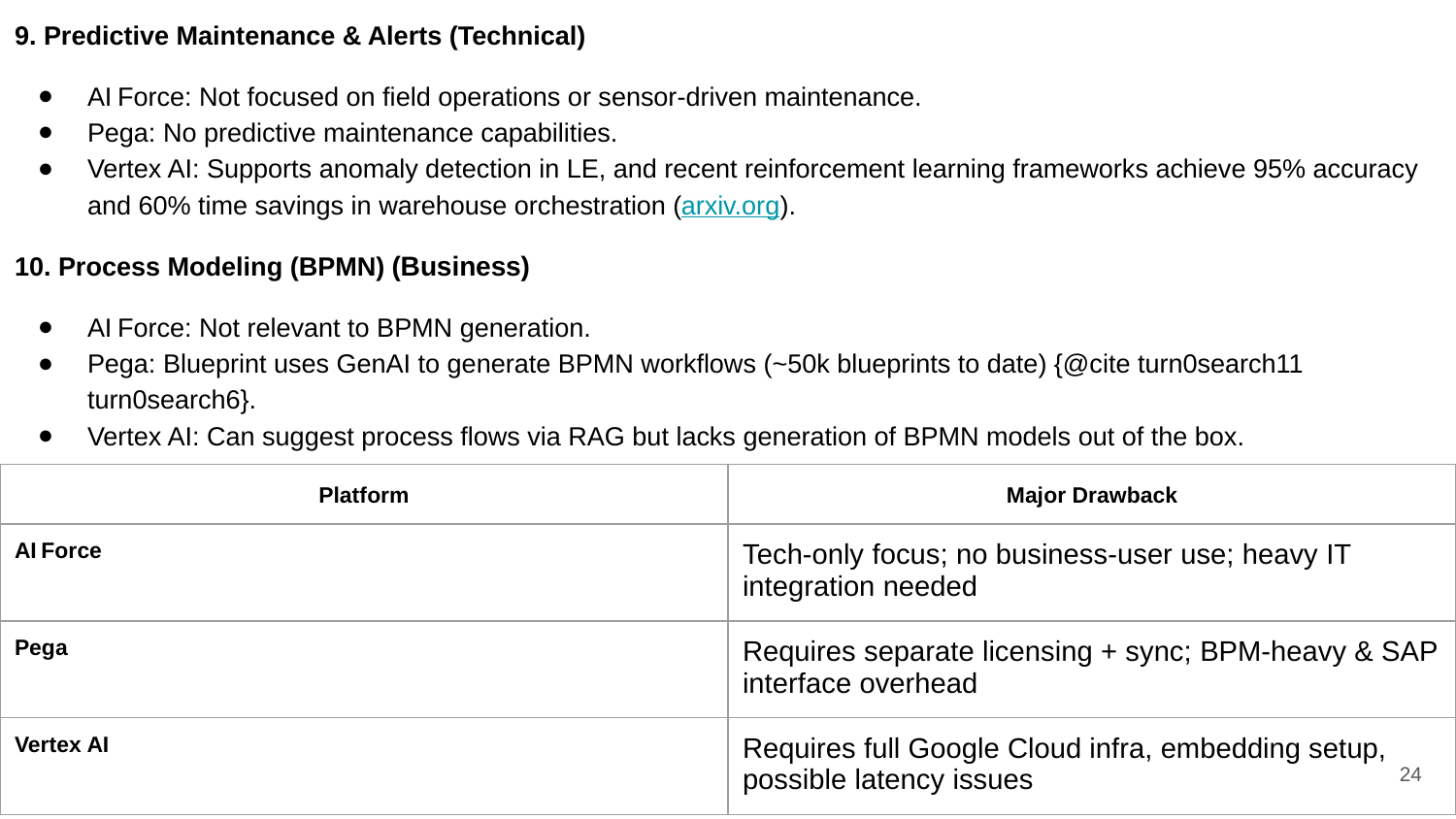

9. Predictive Maintenance & Alerts (Technical)
AI Force: Not focused on field operations or sensor-driven maintenance.
Pega: No predictive maintenance capabilities.
Vertex AI: Supports anomaly detection in LE, and recent reinforcement learning frameworks achieve 95% accuracy and 60% time savings in warehouse orchestration (arxiv.org).
10. Process Modeling (BPMN) (Business)
AI Force: Not relevant to BPMN generation.
Pega: Blueprint uses GenAI to generate BPMN workflows (~50k blueprints to date) {@cite turn0search11 turn0search6}.
Vertex AI: Can suggest process flows via RAG but lacks generation of BPMN models out of the box.
| Platform | Major Drawback |
| --- | --- |
| AI Force | Tech-only focus; no business-user use; heavy IT integration needed |
| Pega | Requires separate licensing + sync; BPM-heavy & SAP interface overhead |
| Vertex AI | Requires full Google Cloud infra, embedding setup, possible latency issues |
24